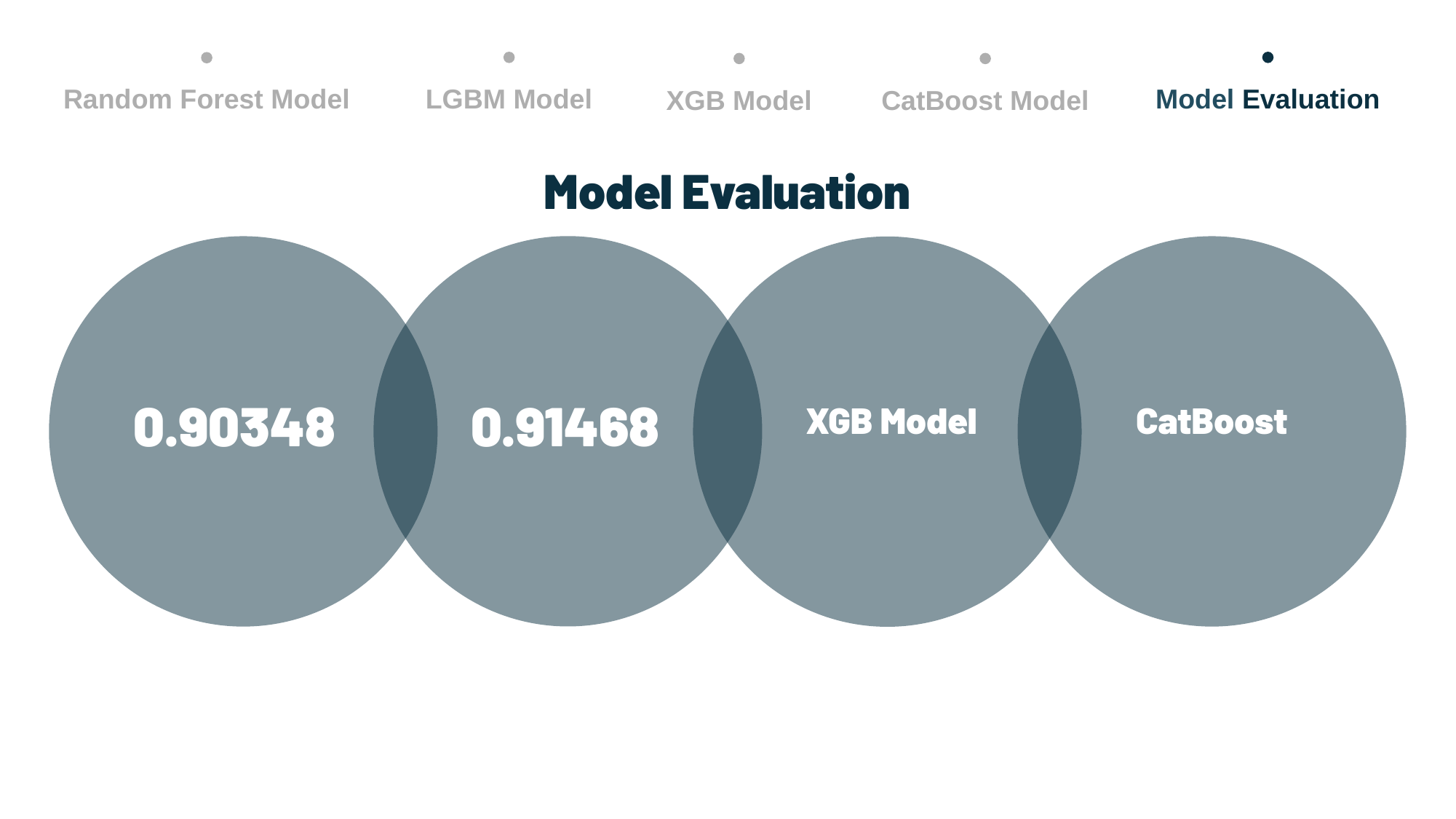

LGBM Model
Model Evaluation
Random Forest Model
XGB Model
CatBoost Model
Model Evaluation

0.91468
0.90348
CatBoost
XGB Model